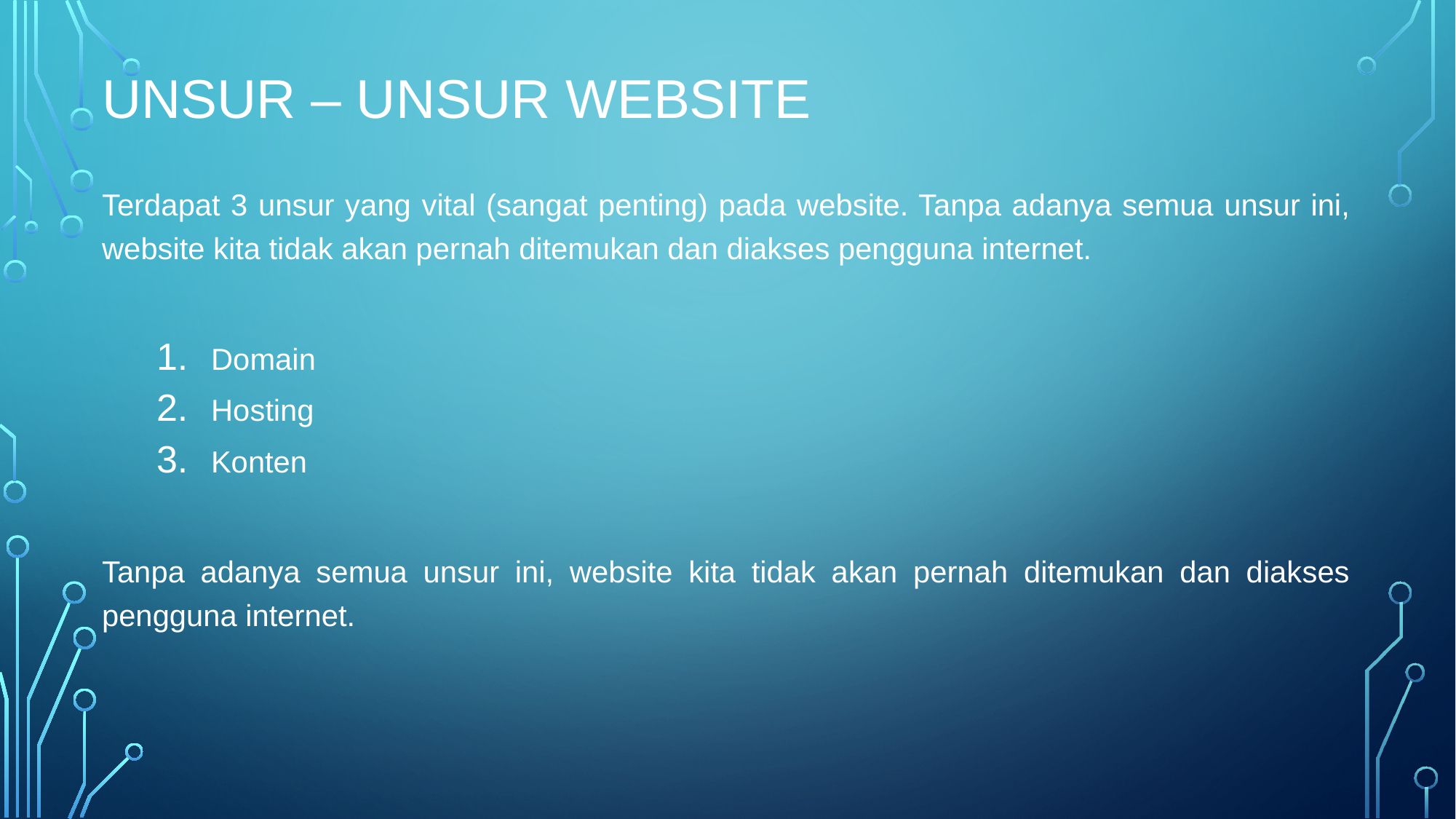

# Unsur – Unsur Website
Terdapat 3 unsur yang vital (sangat penting) pada website. Tanpa adanya semua unsur ini, website kita tidak akan pernah ditemukan dan diakses pengguna internet.

Domain
Hosting
Konten

Tanpa adanya semua unsur ini, website kita tidak akan pernah ditemukan dan diakses pengguna internet.